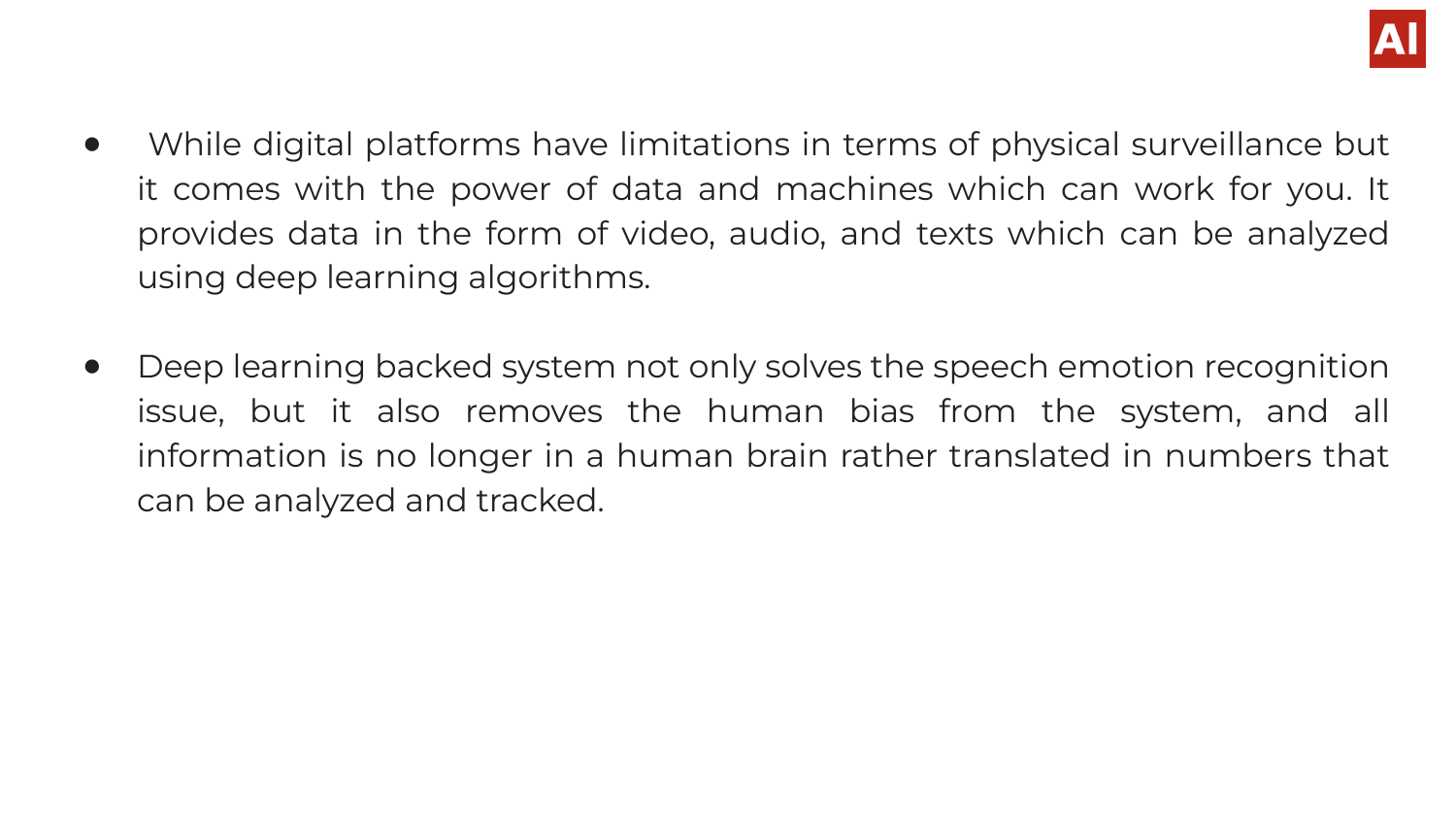

While digital platforms have limitations in terms of physical surveillance but it comes with the power of data and machines which can work for you. It provides data in the form of video, audio, and texts which can be analyzed using deep learning algorithms.

Deep learning backed system not only solves the speech emotion recognition issue, but it also removes the human bias from the system, and all information is no longer in a human brain rather translated in numbers that can be analyzed and tracked.